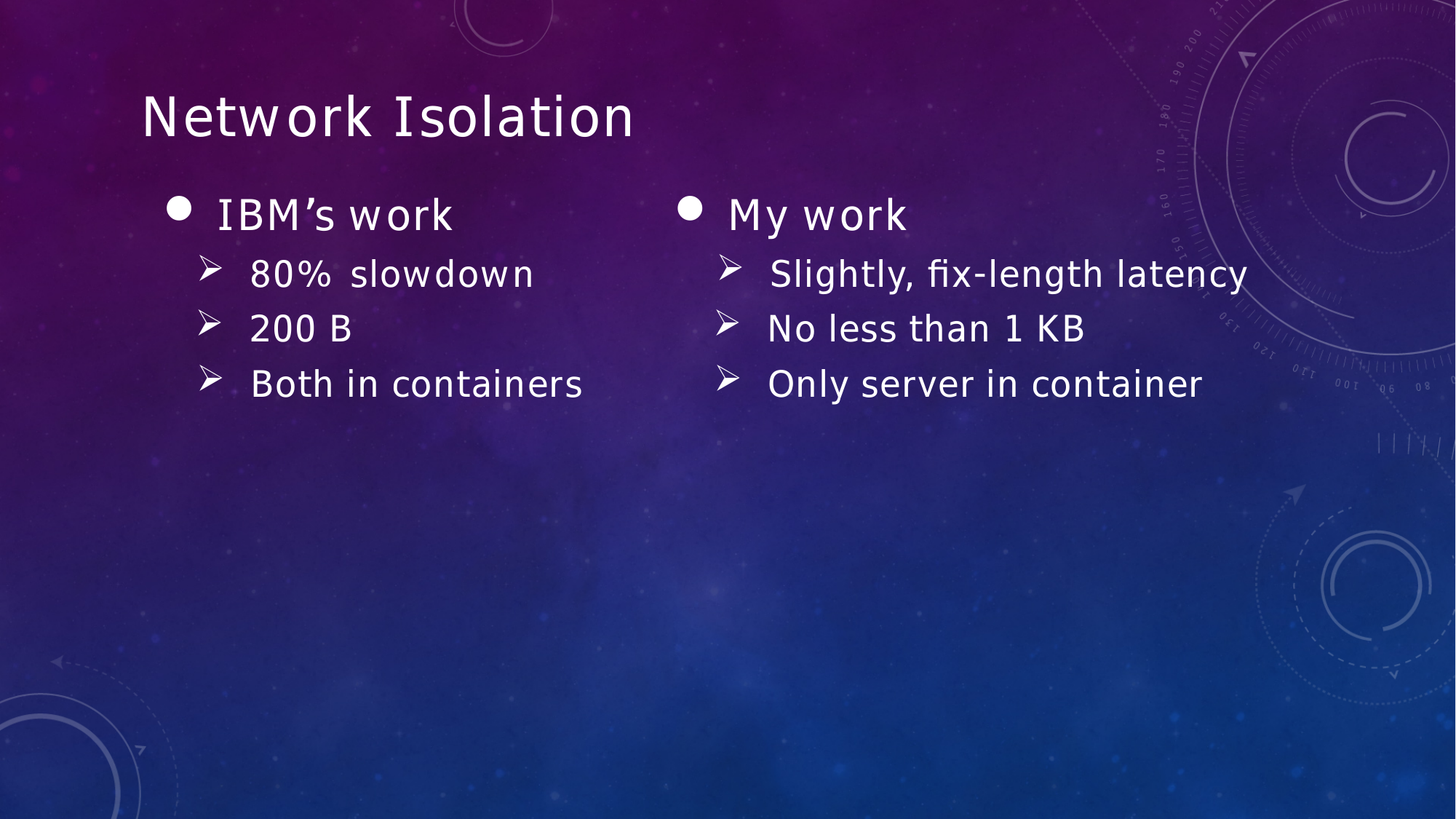

Network Isolation
IBM’s work
My work
Slightly, fix-length latency
80% slowdown
200 B
No less than 1 KB
Only server in container
Both in containers